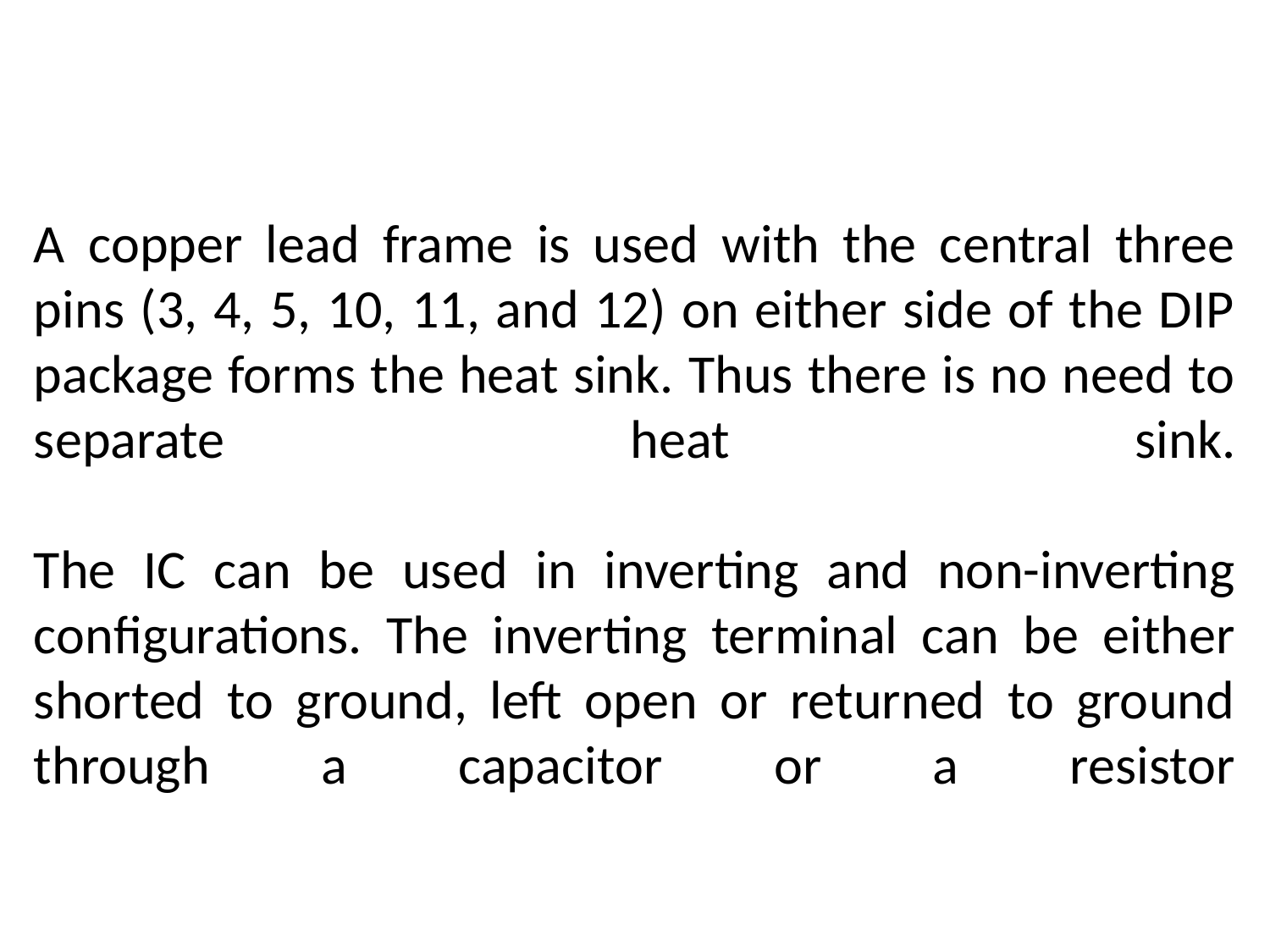

# A copper lead frame is used with the central three pins (3, 4, 5, 10, 11, and 12) on either side of the DIP package forms the heat sink. Thus there is no need to separate heat sink. The IC can be used in inverting and non-inverting configurations. The inverting terminal can be either shorted to ground, left open or returned to ground through a capacitor or a resistor